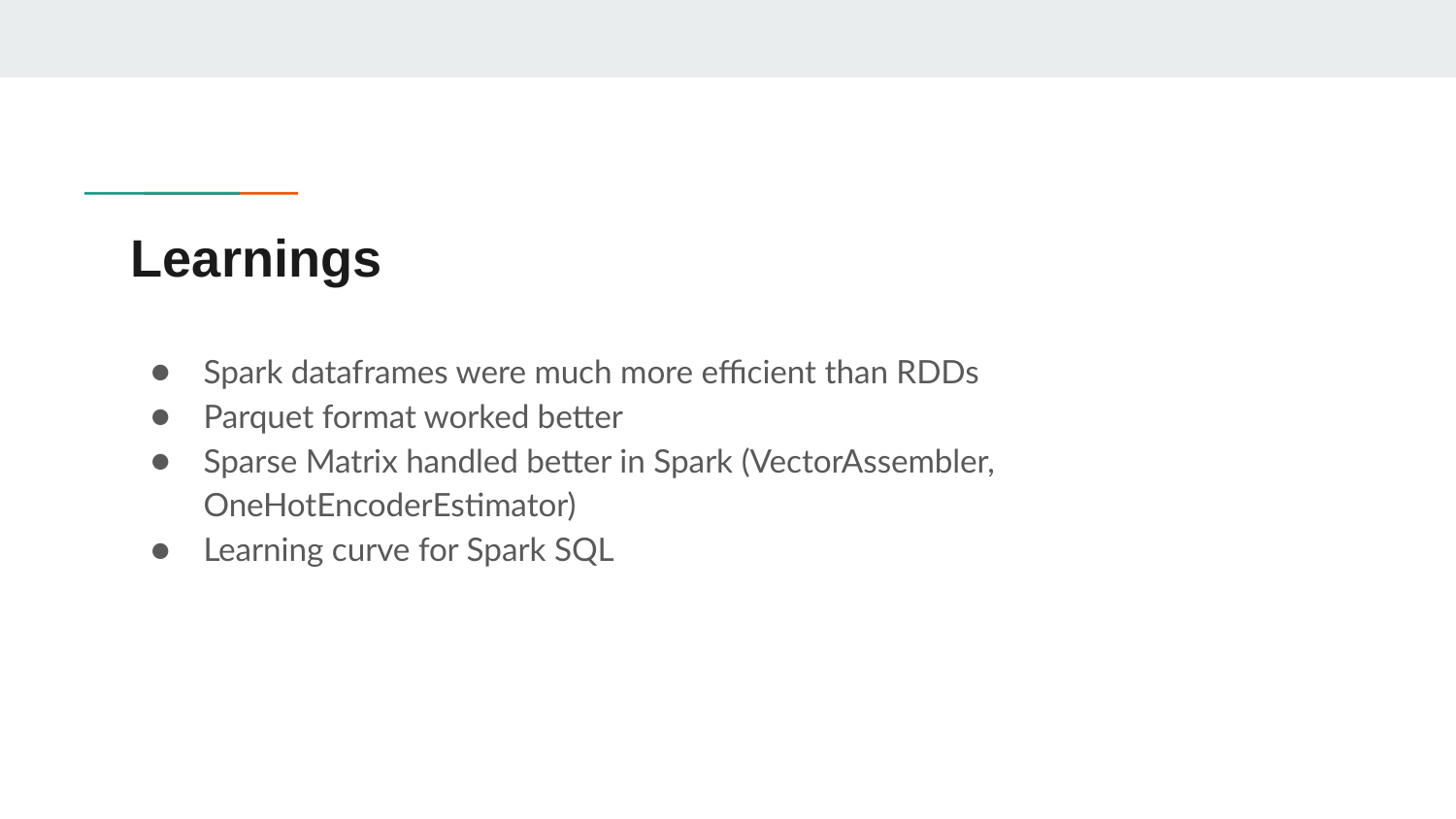

# Learnings
Spark dataframes were much more efficient than RDDs
Parquet format worked better
Sparse Matrix handled better in Spark (VectorAssembler, OneHotEncoderEstimator)
Learning curve for Spark SQL